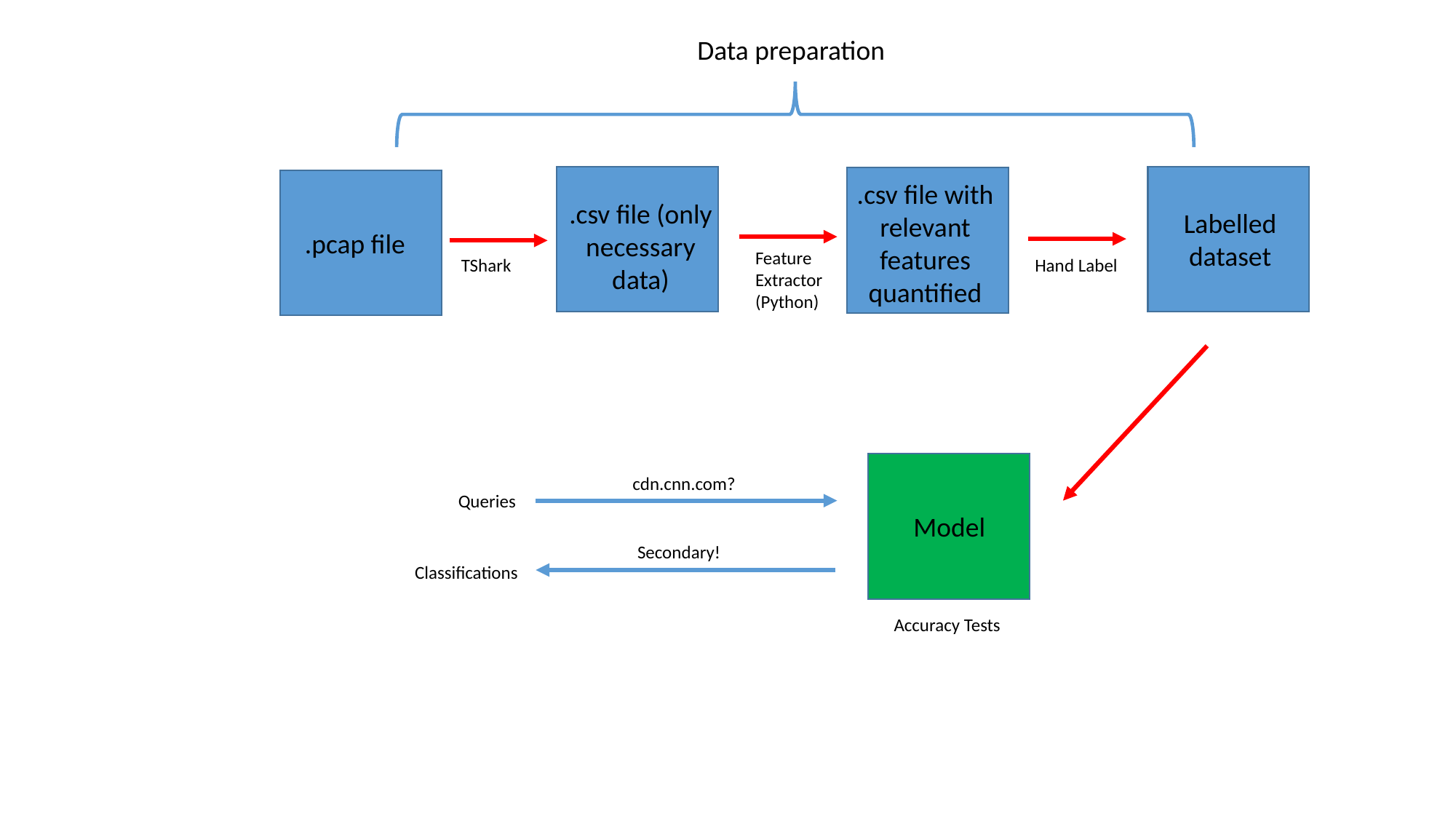

Data preparation

.csv file with relevant features quantified
.csv file (only necessary data)
Labelled dataset
.pcap file
Feature Extractor (Python)
Hand Label
TShark

cdn.cnn.com?
Queries
Model
Secondary!
Classifications
Accuracy Tests